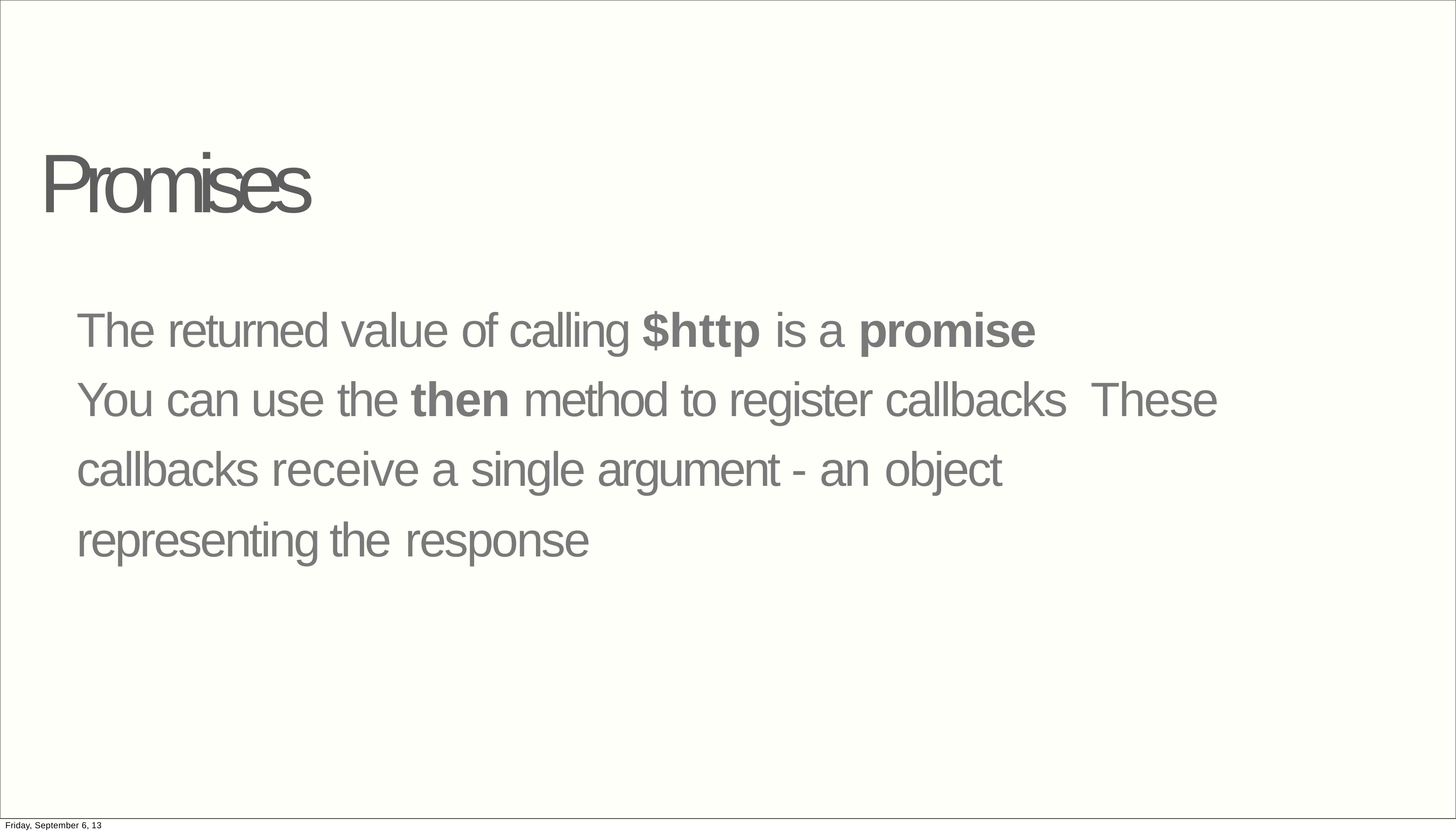

# Promises
The returned value of calling $http is a promise
You can use the then method to register callbacks  These callbacks receive a single argument - an object
representing the response
Friday, September 6, 13